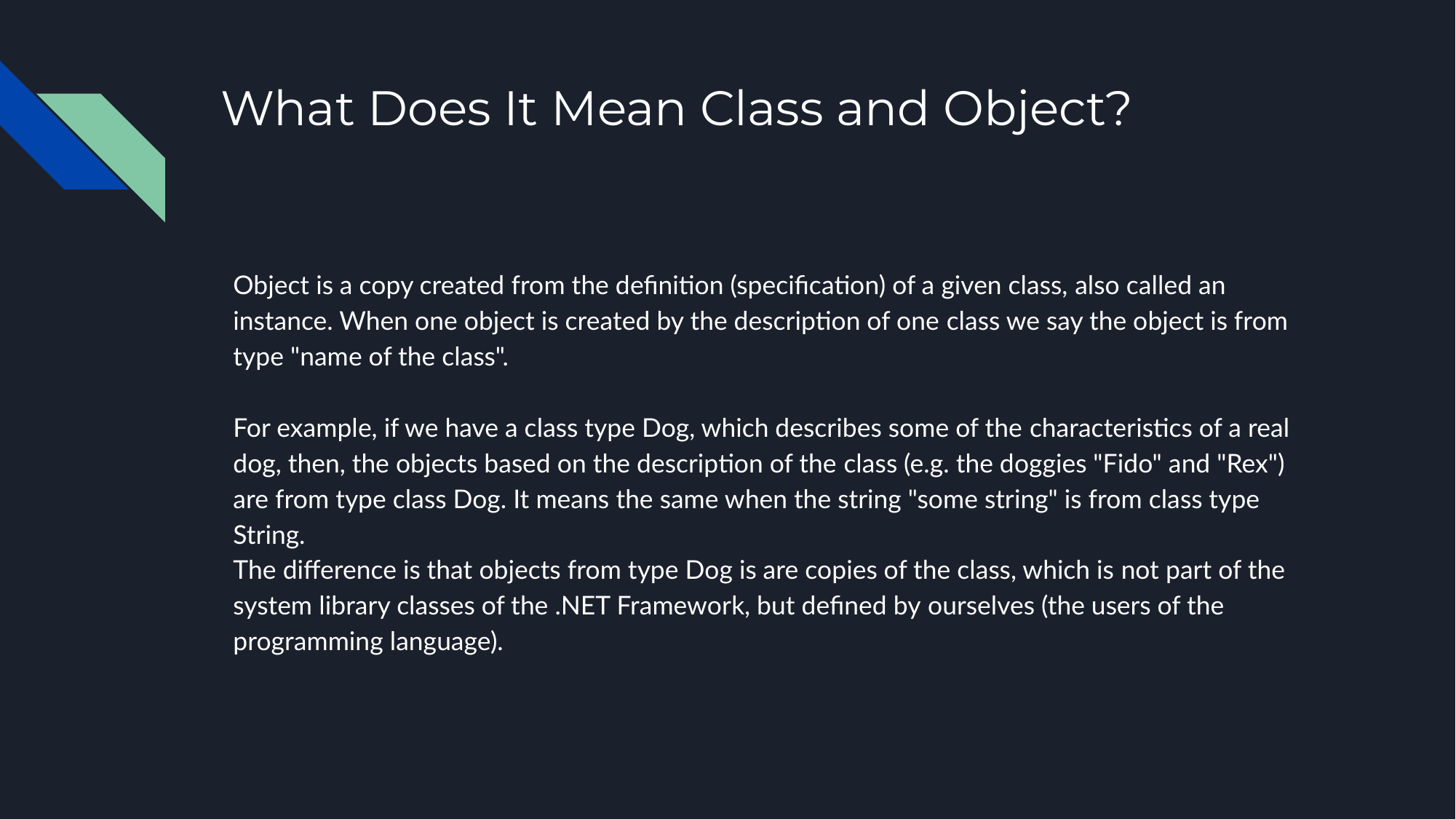

# What Does It Mean Class and Object?
Object is a copy created from the definition (specification) of a given class, also called an instance. When one object is created by the description of one class we say the object is from type "name of the class".

For example, if we have a class type Dog, which describes some of the characteristics of a real dog, then, the objects based on the description of the class (e.g. the doggies "Fido" and "Rex") are from type class Dog. It means the same when the string "some string" is from class type String.
The difference is that objects from type Dog is are copies of the class, which is not part of the system library classes of the .NET Framework, but defined by ourselves (the users of the programming language).